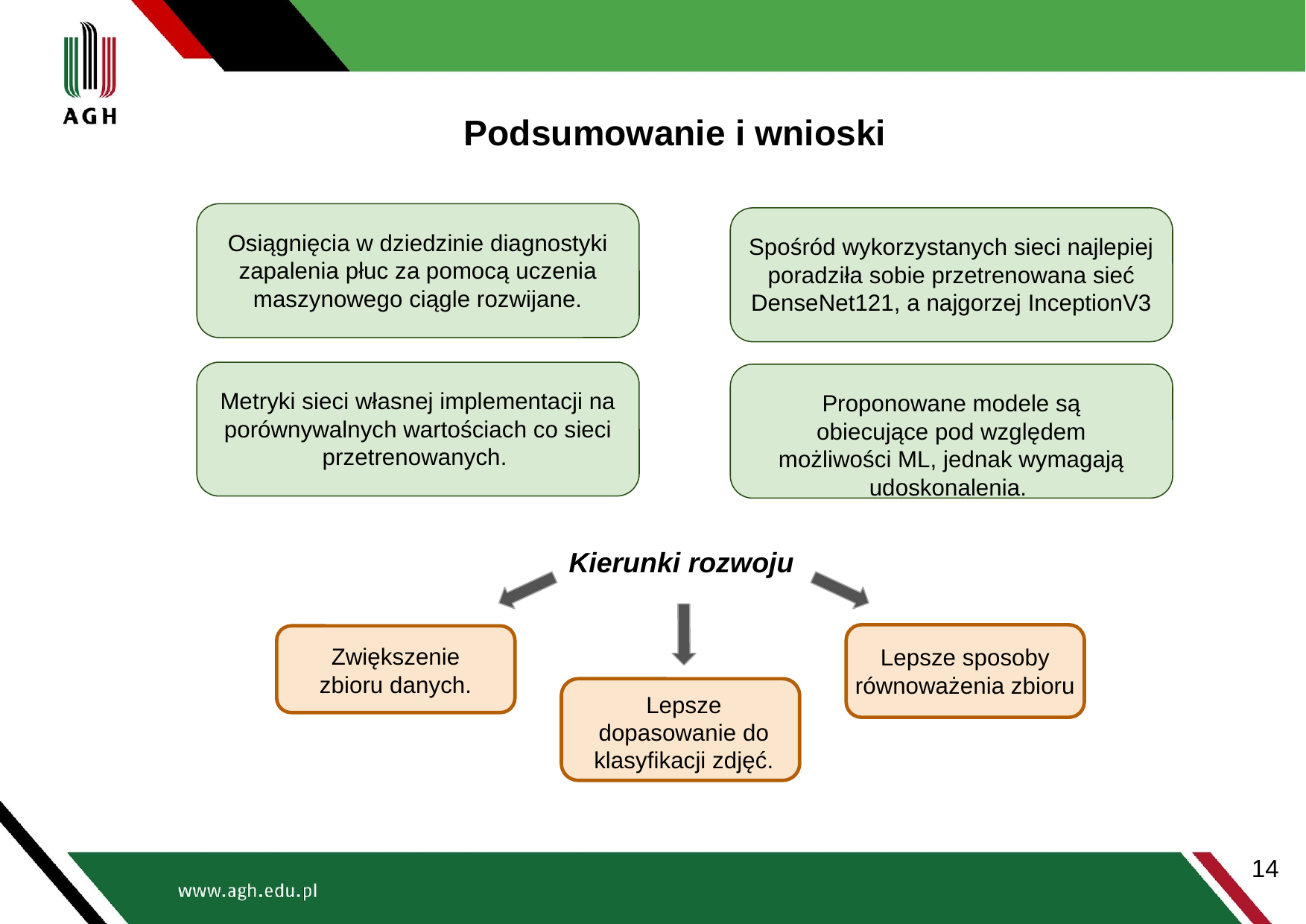

Podsumowanie i wnioski

Osiągnięcia w dziedzinie diagnostyki zapalenia płuc za pomocą uczenia maszynowego ciągle rozwijane.
Spośród wykorzystanych sieci najlepiej poradziła sobie przetrenowana sieć DenseNet121, a najgorzej InceptionV3

Metryki sieci własnej implementacji na porównywalnych wartościach co sieci przetrenowanych.
Proponowane modele są obiecujące pod względem możliwości ML, jednak wymagają udoskonalenia.
Kierunki rozwoju

Zwiększenie zbioru danych.
Lepsze sposoby równoważenia zbioru

Lepsze dopasowanie do klasyfikacji zdjęć.
14